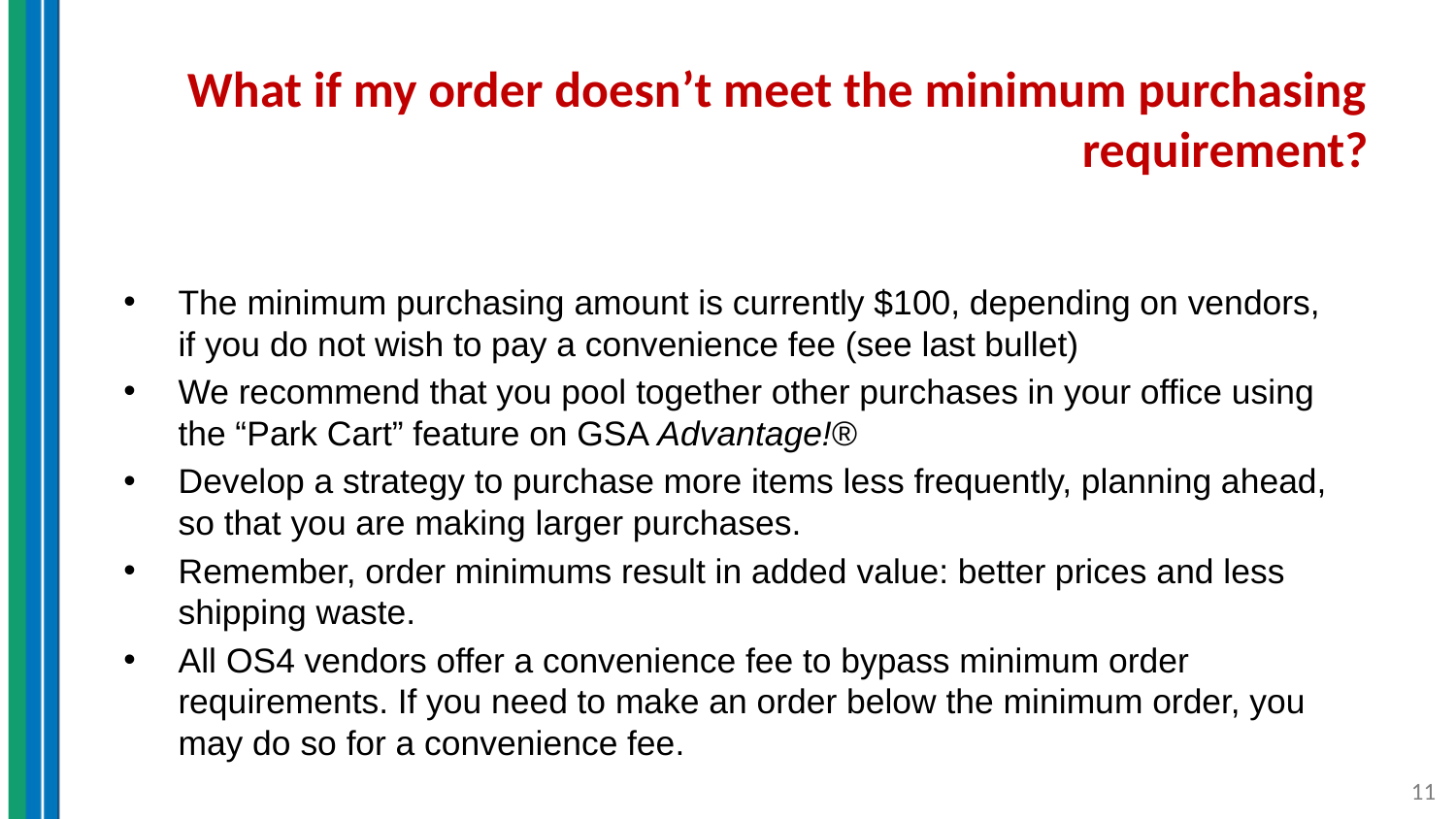

# What if my order doesn’t meet the minimum purchasing requirement?
The minimum purchasing amount is currently $100, depending on vendors, if you do not wish to pay a convenience fee (see last bullet)
We recommend that you pool together other purchases in your office using the “Park Cart” feature on GSA Advantage!®
Develop a strategy to purchase more items less frequently, planning ahead, so that you are making larger purchases.
Remember, order minimums result in added value: better prices and less shipping waste.
All OS4 vendors offer a convenience fee to bypass minimum order requirements. If you need to make an order below the minimum order, you may do so for a convenience fee.